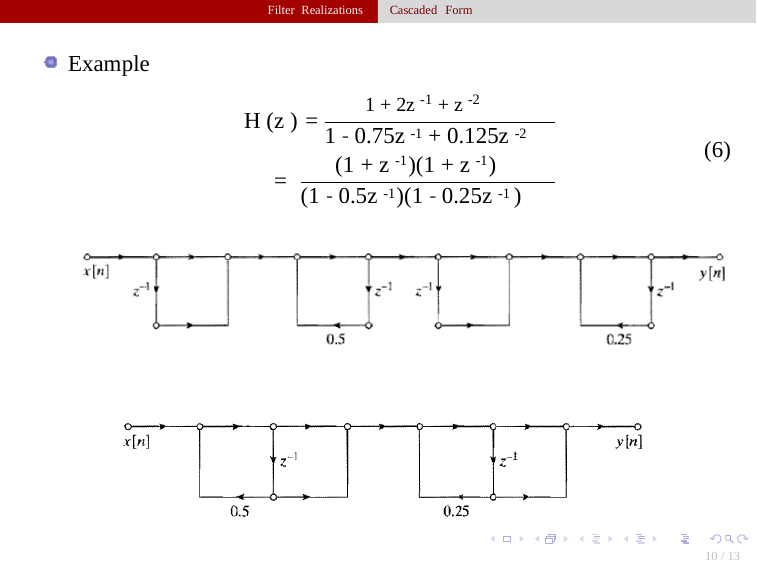

Filter  Realizations        Cascaded  Form
Example
1 + 2z -1 + z -2

H (z ) =

1 - 0.75z -1 + 0.125z -2
(1 + z -1)(1 + z -1)
(6)

=

(1 - 0.5z -1)(1 - 0.25z -1 )

10 / 13